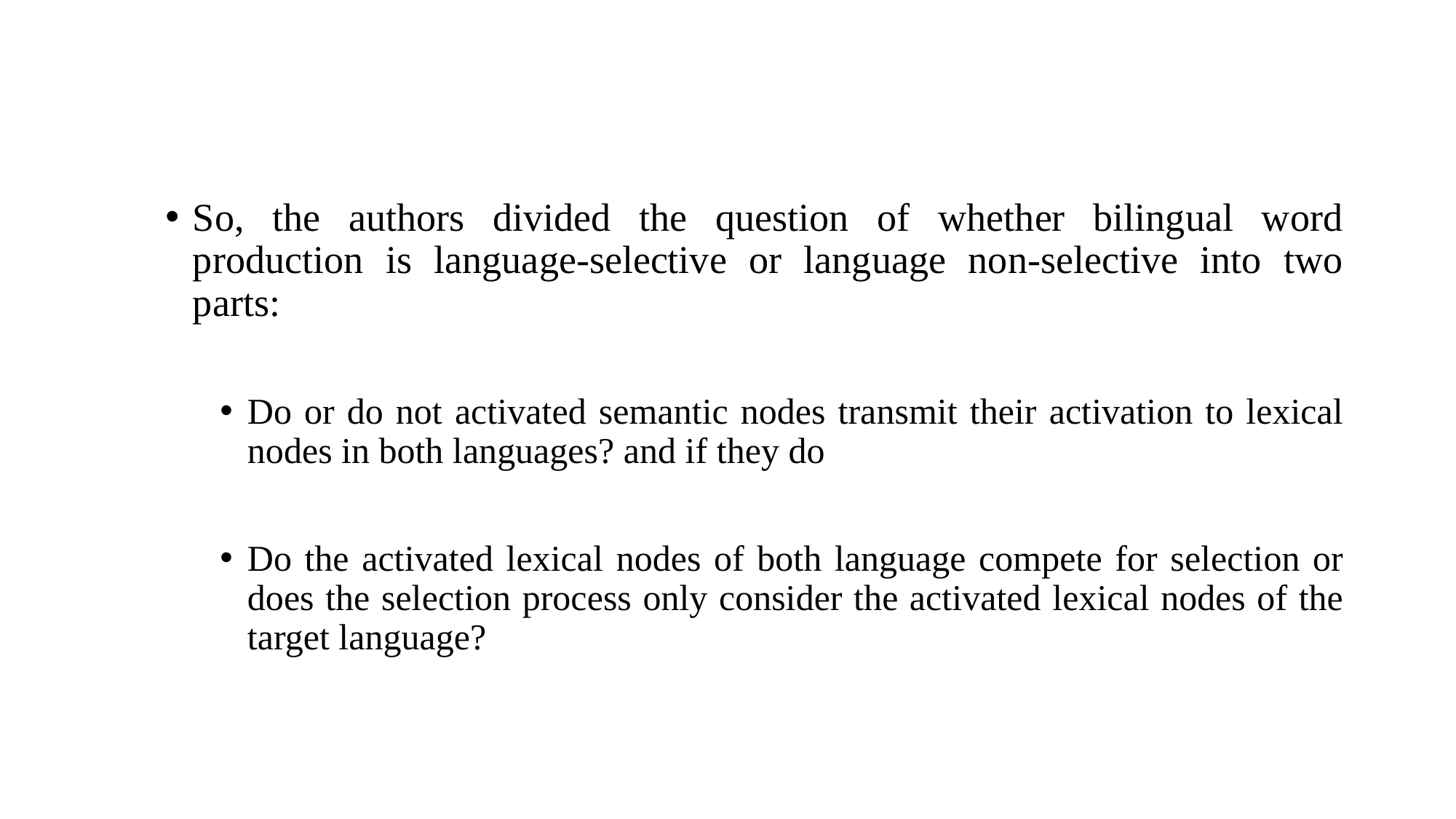

So, the authors divided the question of whether bilingual word production is language-selective or language non-selective into two parts:

Do or do not activated semantic nodes transmit their activation to lexical nodes in both languages? and if they do

Do the activated lexical nodes of both language compete for selection or does the selection process only consider the activated lexical nodes of the target language?